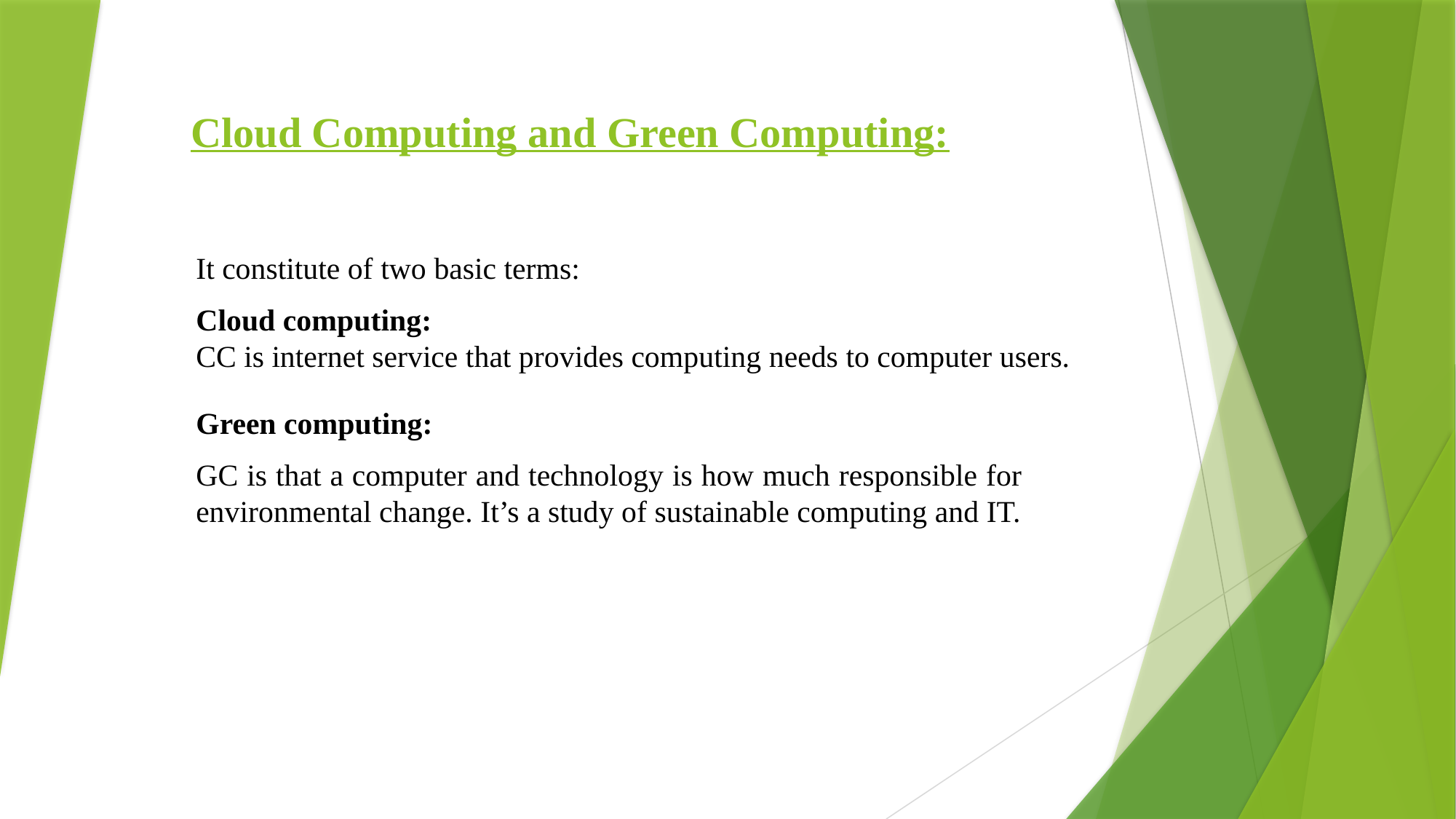

# Cloud Computing and Green Computing:
It constitute of two basic terms:
Cloud computing:
CC is internet service that provides computing needs to computer users.
Green computing:
GC is that a computer and technology is how much responsible for            environmental change. It’s a study of sustainable computing and IT.